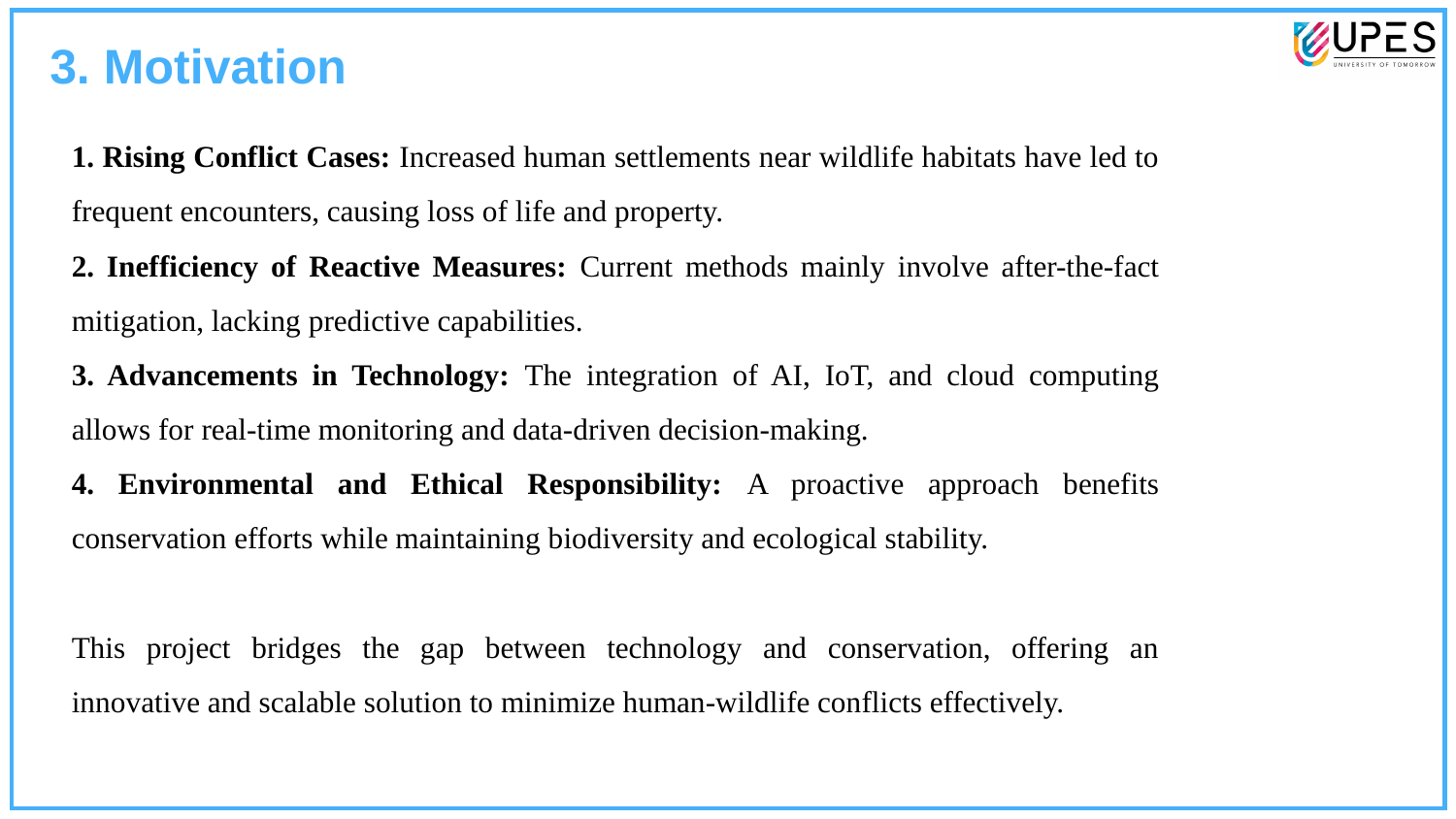

3. Motivation
1. Rising Conflict Cases: Increased human settlements near wildlife habitats have led to frequent encounters, causing loss of life and property.
2. Inefficiency of Reactive Measures: Current methods mainly involve after-the-fact mitigation, lacking predictive capabilities.
3. Advancements in Technology: The integration of AI, IoT, and cloud computing allows for real-time monitoring and data-driven decision-making.
4. Environmental and Ethical Responsibility: A proactive approach benefits conservation efforts while maintaining biodiversity and ecological stability.

This project bridges the gap between technology and conservation, offering an innovative and scalable solution to minimize human-wildlife conflicts effectively.